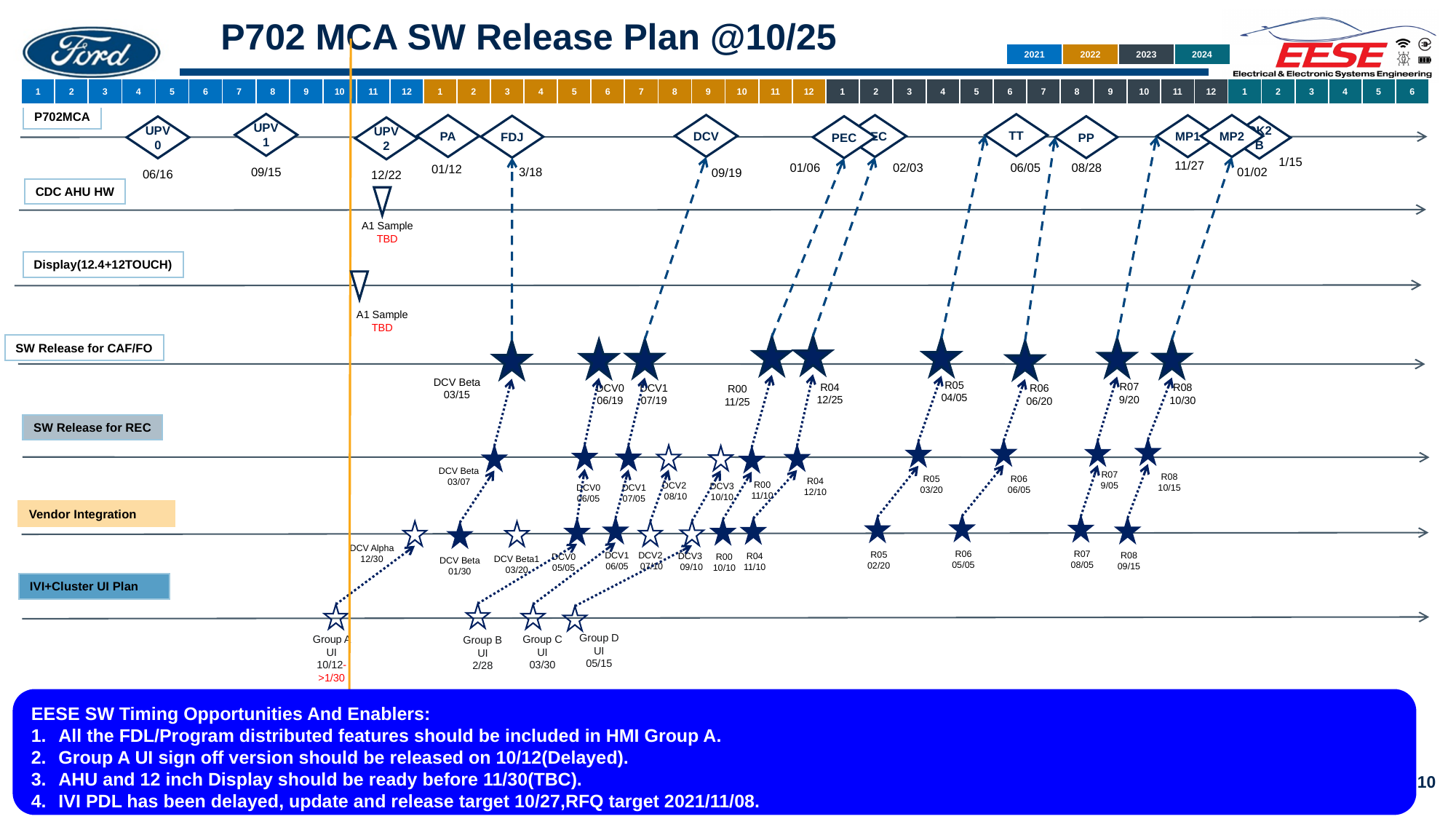

# P702 MCA SW Release Plan @10/25
| 2021 | 2022 | 2023 | 2024 |
| --- | --- | --- | --- |
| 1 | 2 | 3 | 4 | 5 | 6 | 7 | 8 | 9 | 10 | 11 | 12 | 1 | 2 | 3 | 4 | 5 | 6 | 7 | 8 | 9 | 10 | 11 | 12 | 1 | 2 | 3 | 4 | 5 | 6 | 7 | 8 | 9 | 10 | 11 | 12 | 1 | 2 | 3 | 4 | 5 | 6 |
| --- | --- | --- | --- | --- | --- | --- | --- | --- | --- | --- | --- | --- | --- | --- | --- | --- | --- | --- | --- | --- | --- | --- | --- | --- | --- | --- | --- | --- | --- | --- | --- | --- | --- | --- | --- | --- | --- | --- | --- | --- | --- |
P702MCA
UPV1
09/15
TT
06/05
DCV
09/19
PA
01/12
MP2
01/02
FEC
02/03
MP1
11/27
FDJ
3/18
PP
08/28
PEC
01/06
UPV0
06/16
OK2B
1/15
UPV2
12/22
CDC AHU HW

A1 Sample
TBD
Display(12.4+12TOUCH)

A1 Sample
TBD
SW Release for CAF/FO

R04
12/25

R00
11/25

R05
04/05

R07
9/20

DCV1
07/19

R08
10/30

DCV0
06/19

DCV Beta
03/15

R06
06/20
SW Release for REC

R08
10/15

R06
06/05

R07
9/05

R05
03/20

DCV0
06/05

DCV1
07/05

DCV2
08/10

R04
12/10

DCV3
10/10

DCV Beta
03/07

R00
11/10
Vendor Integration

R06
05/05

R07
08/05

R05
02/20

DCV1
06/05

R08
09/15

R04
11/10

DCV0
05/05

R00
10/10

DCV3
09/10

DCV2
07/10

DCV Alpha
12/30

DCV Beta1
03/20

DCV Beta
01/30
IVI+Cluster UI Plan

Group B UI
2/28

Group A UI
10/12->1/30

Group C UI
03/30

Group D UI
05/15
EESE SW Timing Opportunities And Enablers:
All the FDL/Program distributed features should be included in HMI Group A.
Group A UI sign off version should be released on 10/12(Delayed).
AHU and 12 inch Display should be ready before 11/30(TBC).
IVI PDL has been delayed, update and release target 10/27,RFQ target 2021/11/08.